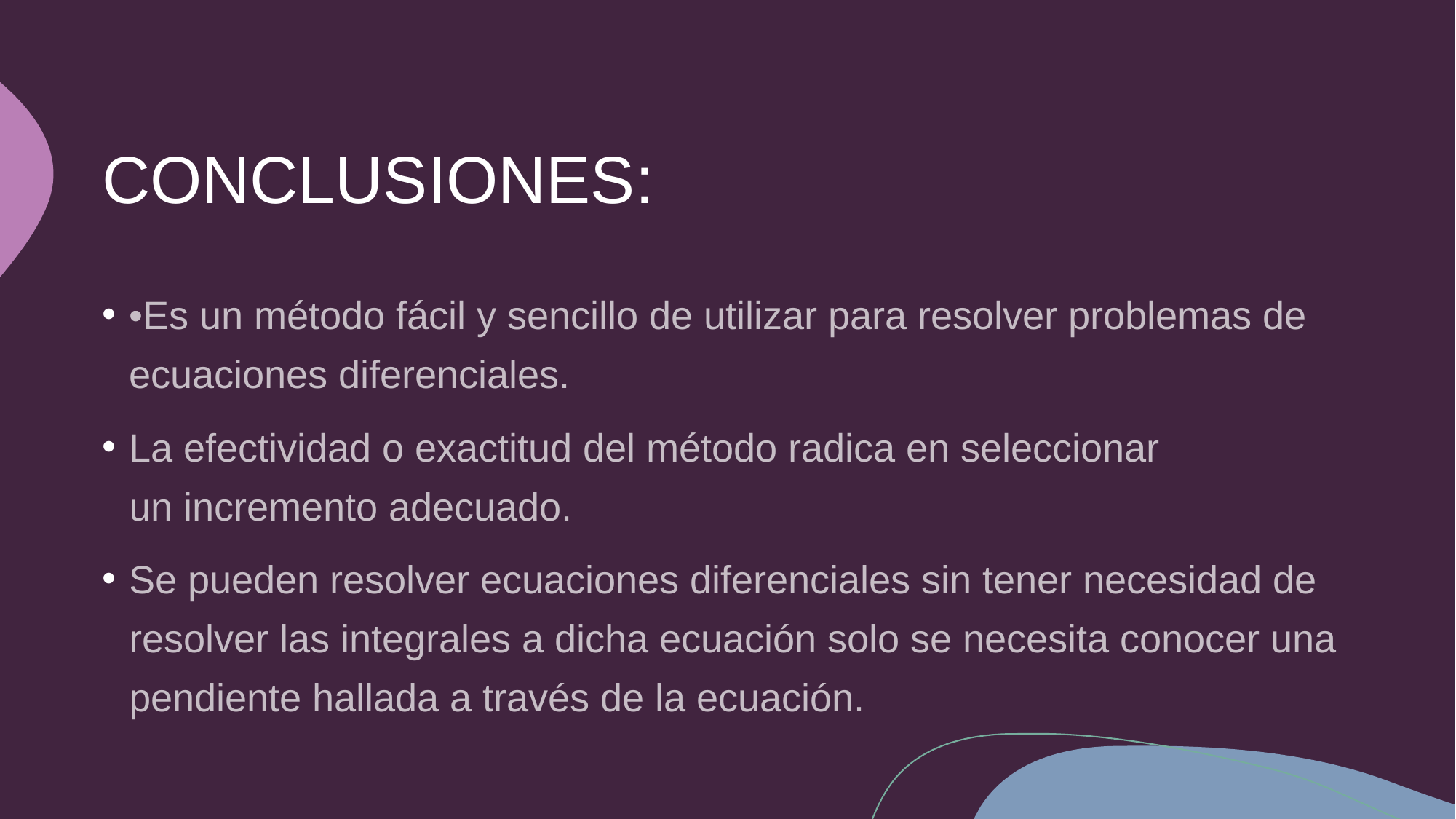

# CONCLUSIONES:
•Es un método fácil y sencillo de utilizar para resolver problemas de ecuaciones diferenciales.
La efectividad o exactitud del método radica en seleccionar un incremento adecuado.
Se pueden resolver ecuaciones diferenciales sin tener necesidad de resolver las integrales a dicha ecuación solo se necesita conocer una pendiente hallada a través de la ecuación.